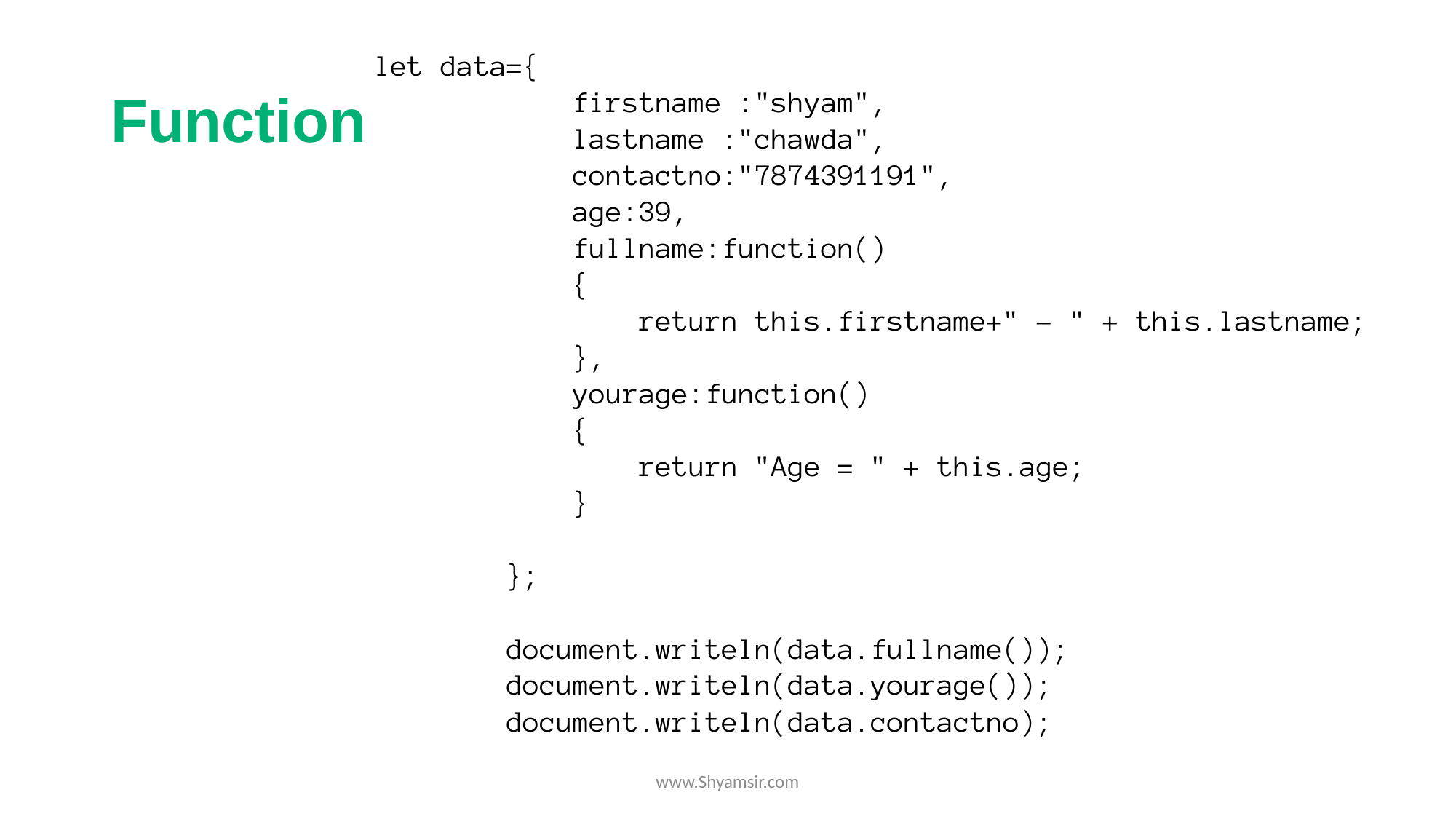

let data={
            firstname :"shyam",
            lastname :"chawda",
            contactno:"7874391191",
            age:39,
            fullname:function()
            {
                return this.firstname+" - " + this.lastname;
            },
            yourage:function()
            {
                return "Age = " + this.age;
            }
        };

        document.writeln(data.fullname());
        document.writeln(data.yourage());
        document.writeln(data.contactno);

# Function
www.Shyamsir.com